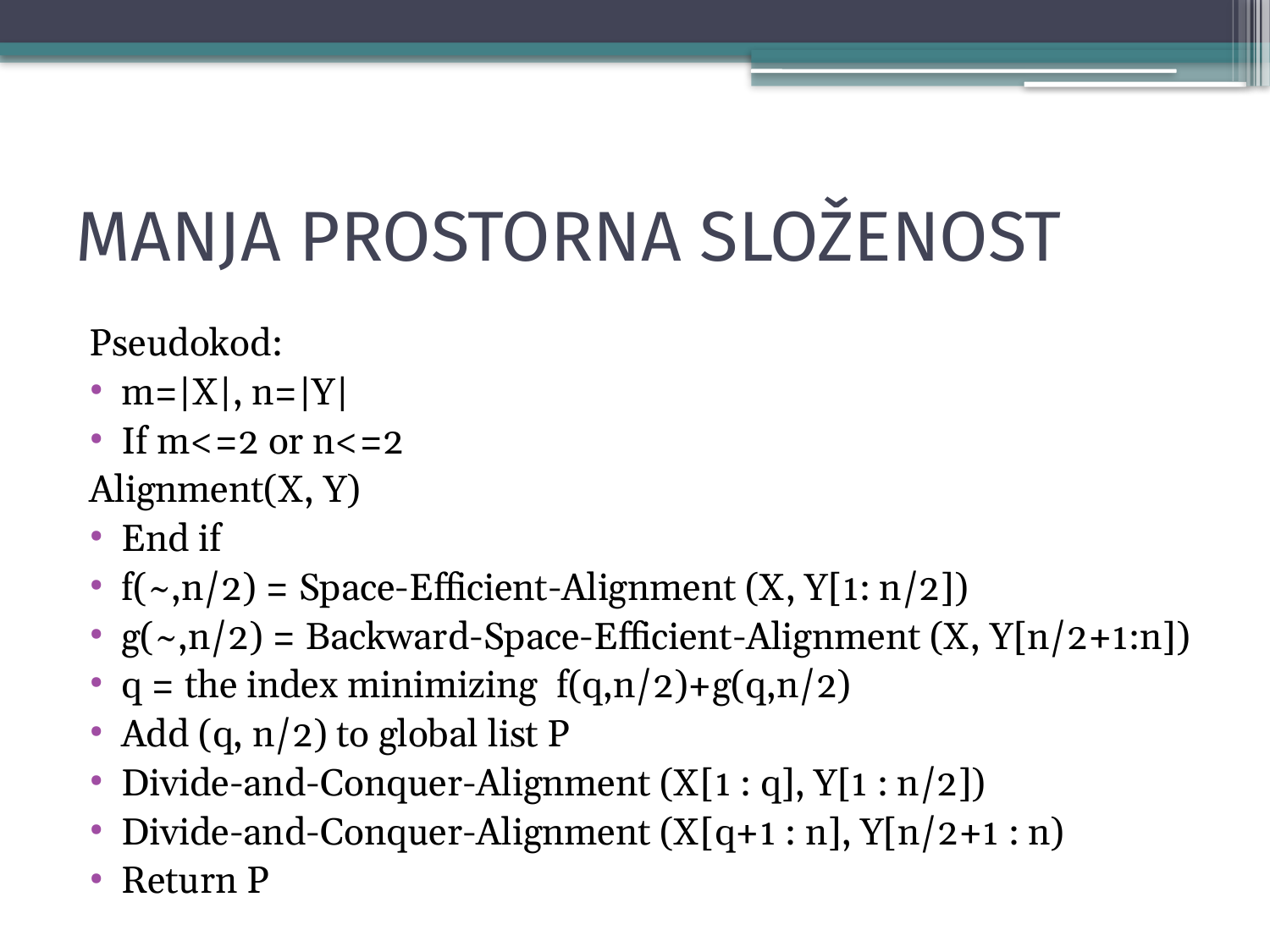

# MANJA PROSTORNA SLOŽENOST
Pseudokod:
m=|X|, n=|Y|
If m<=2 or n<=2
	Alignment(X, Y)
End if
f(~,n/2) = Space-Efficient-Alignment (X, Y[1: n/2])
g(~,n/2) = Backward-Space-Efficient-Alignment (X, Y[n/2+1:n])
q = the index minimizing  f(q,n/2)+g(q,n/2)
Add (q, n/2) to global list P
Divide-and-Conquer-Alignment (X[1 : q], Y[1 : n/2])
Divide-and-Conquer-Alignment (X[q+1 : n], Y[n/2+1 : n)
Return P